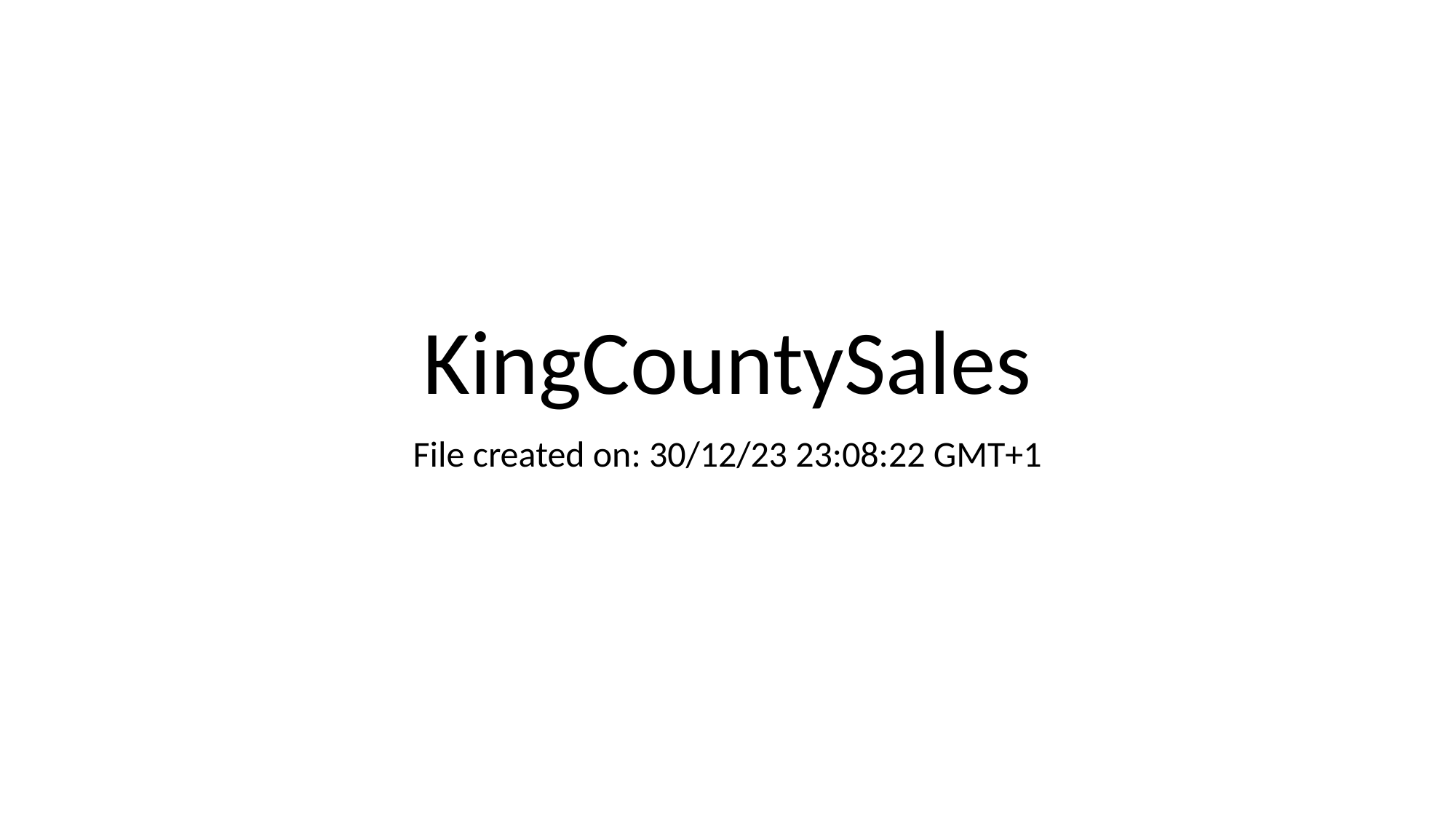

# KingCountySales
File created on: 30/12/23 23:08:22 GMT+1